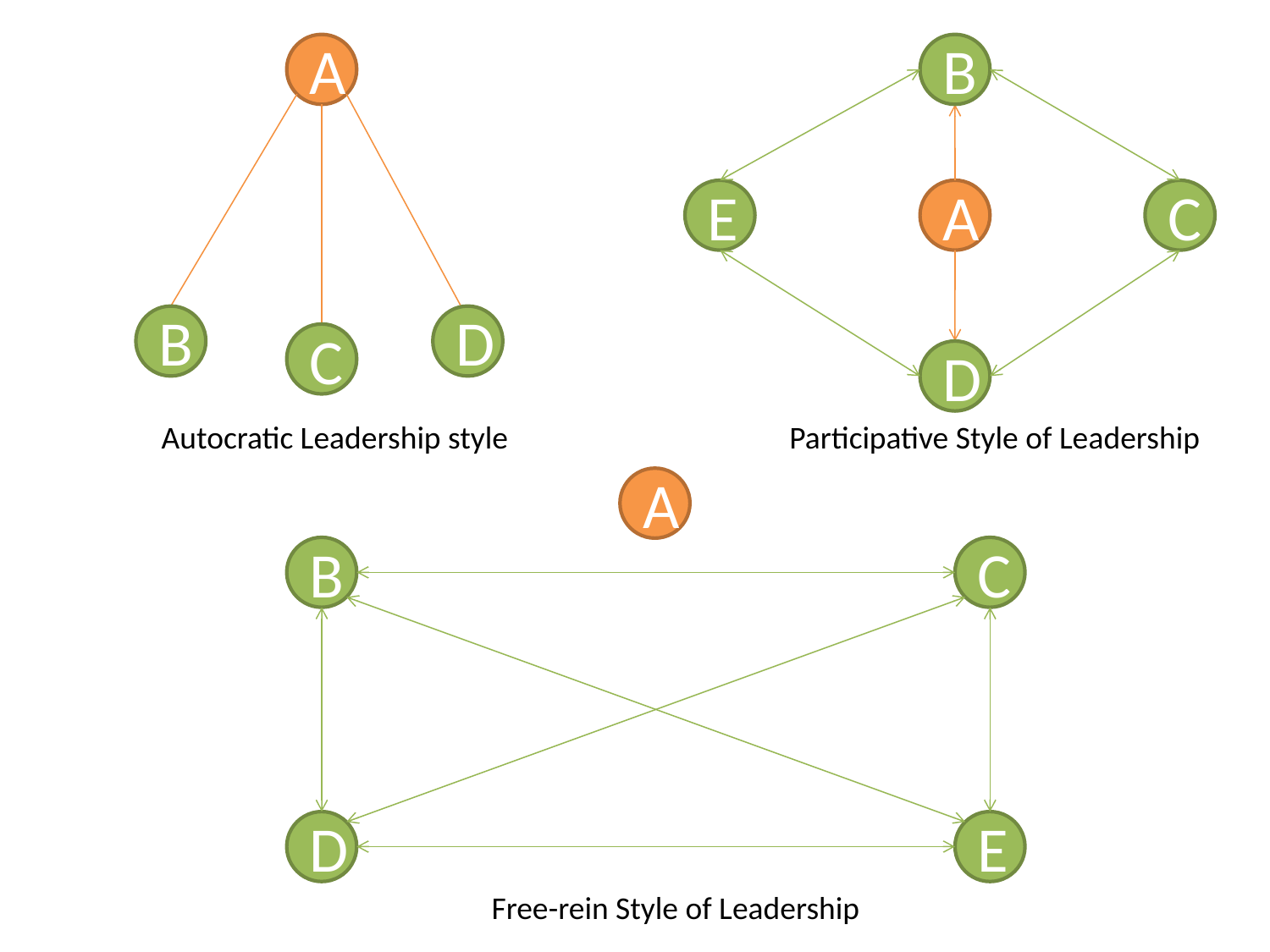

A
B
E
A
C
B
D
C
D
Autocratic Leadership style
Participative Style of Leadership
A
B
C
D
E
Free-rein Style of Leadership